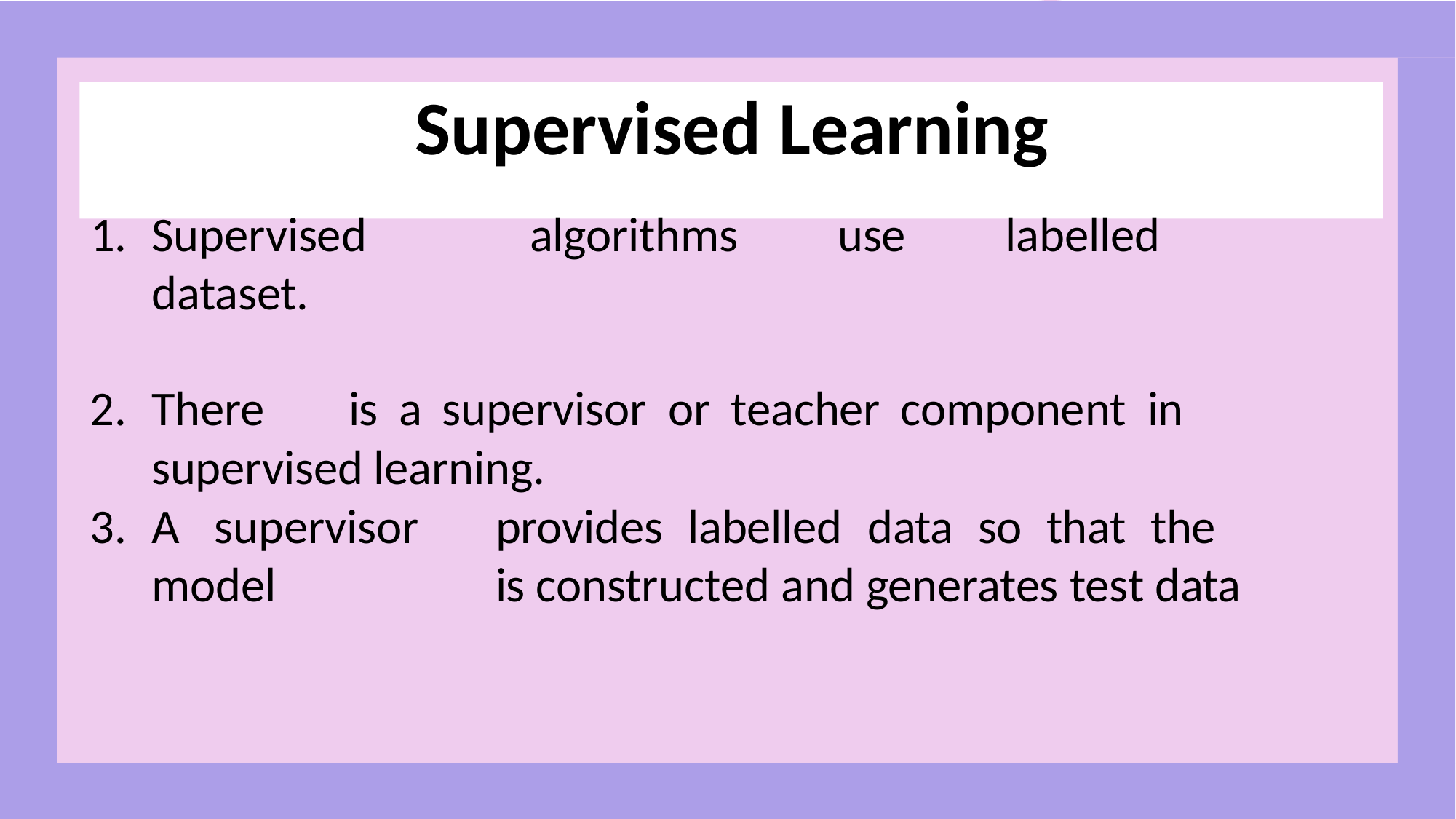

# Supervised Learning
Supervised	algorithms	use	labelled	dataset.
There	is	a	supervisor	or	teacher	component	in	supervised learning.
A	supervisor	provides	labelled	data	so	that	the	model	is constructed and generates test data